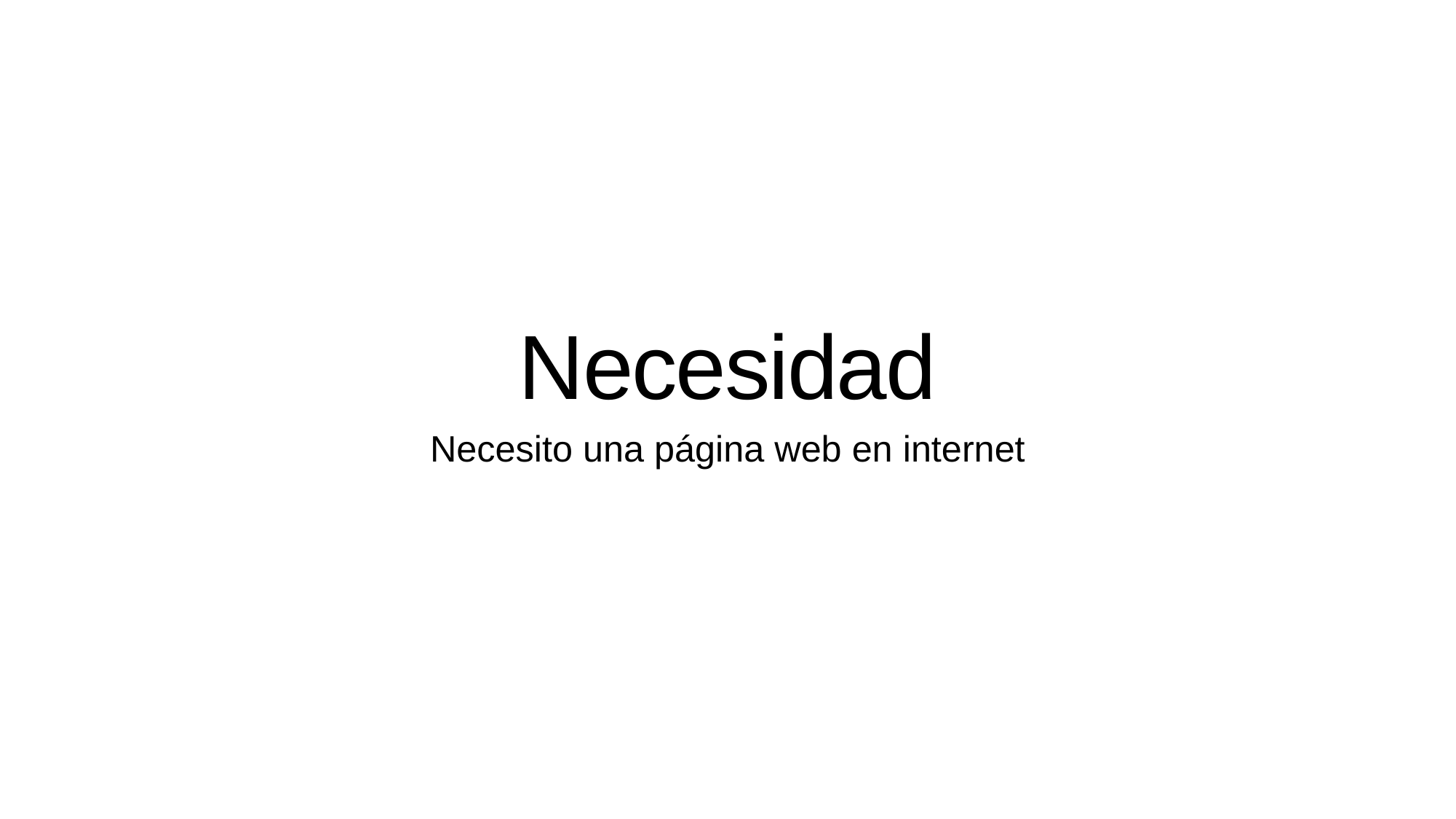

# Necesidad
Necesito una página web en internet